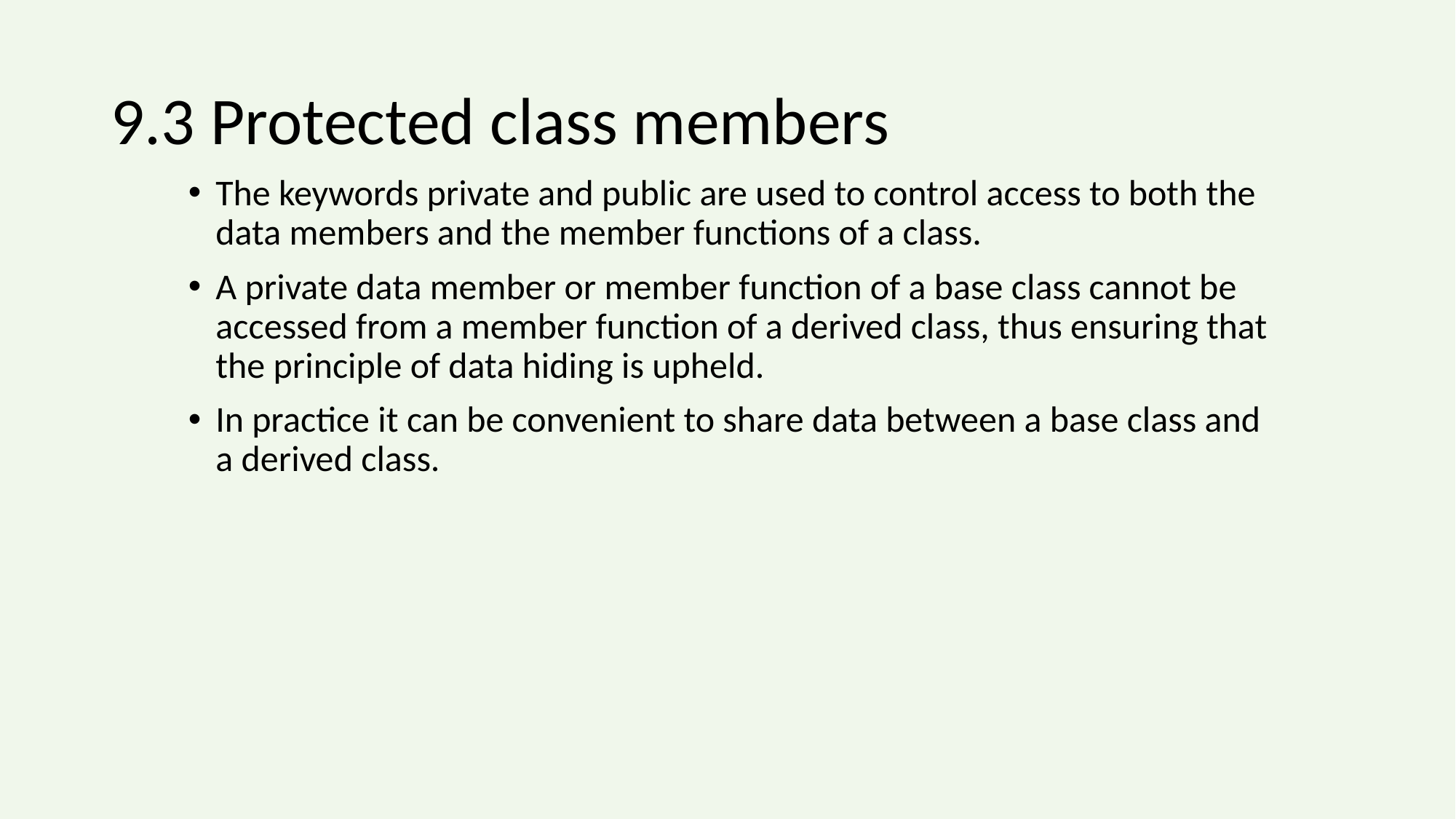

# 9.3 Protected class members
The keywords private and public are used to control access to both the data members and the member functions of a class.
A private data member or member function of a base class cannot be accessed from a member function of a derived class, thus ensuring that the principle of data hiding is upheld.
In practice it can be convenient to share data between a base class and a derived class.